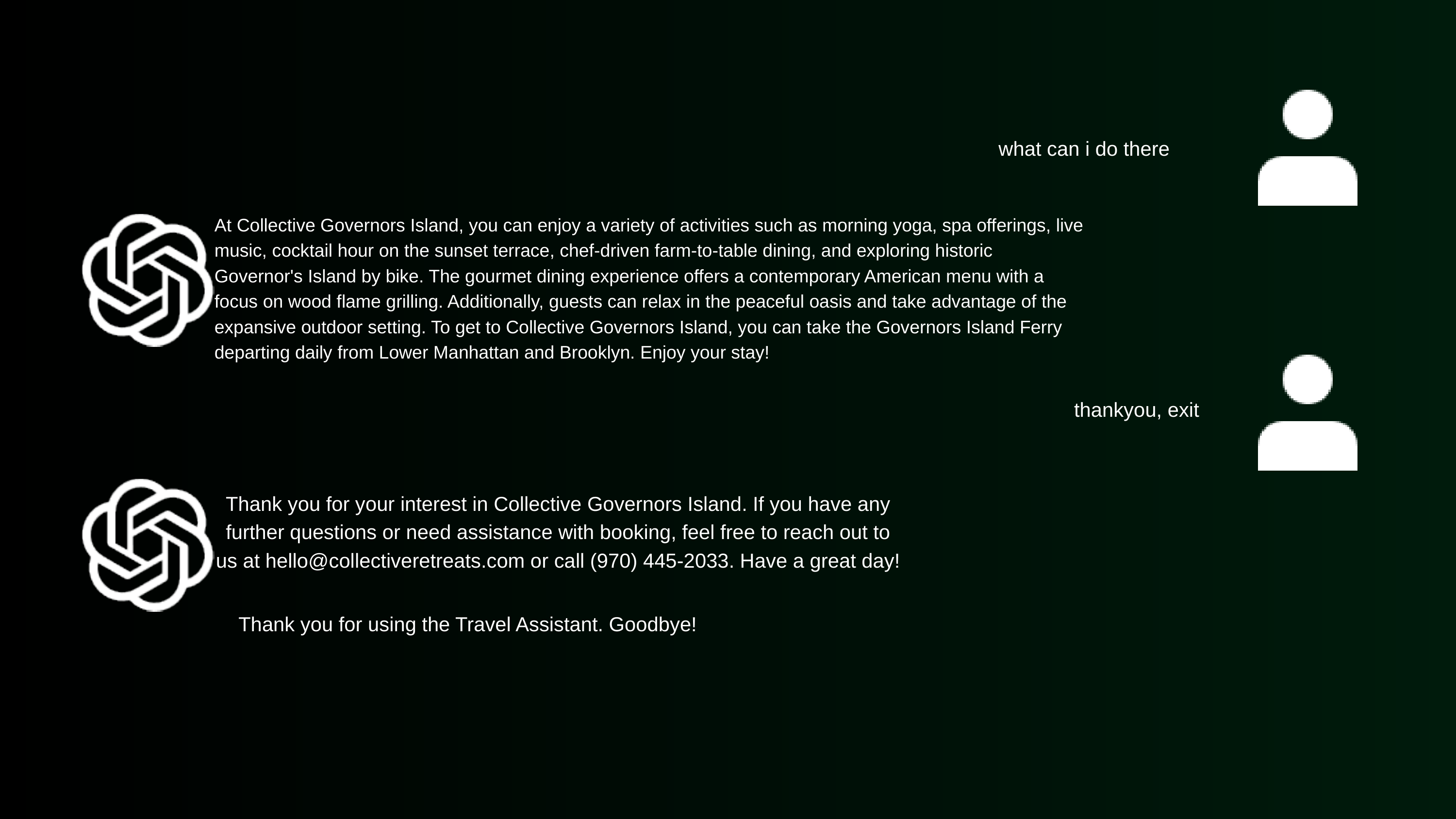

what can i do there
At Collective Governors Island, you can enjoy a variety of activities such as morning yoga, spa offerings, live music, cocktail hour on the sunset terrace, chef-driven farm-to-table dining, and exploring historic Governor's Island by bike. The gourmet dining experience offers a contemporary American menu with a focus on wood flame grilling. Additionally, guests can relax in the peaceful oasis and take advantage of the expansive outdoor setting. To get to Collective Governors Island, you can take the Governors Island Ferry departing daily from Lower Manhattan and Brooklyn. Enjoy your stay!

thankyou, exit

Thank you for your interest in Collective Governors Island. If you have any further questions or need assistance with booking, feel free to reach out to us at hello@collectiveretreats.com or call (970) 445-2033. Have a great day!
Thank you for using the Travel Assistant. Goodbye!